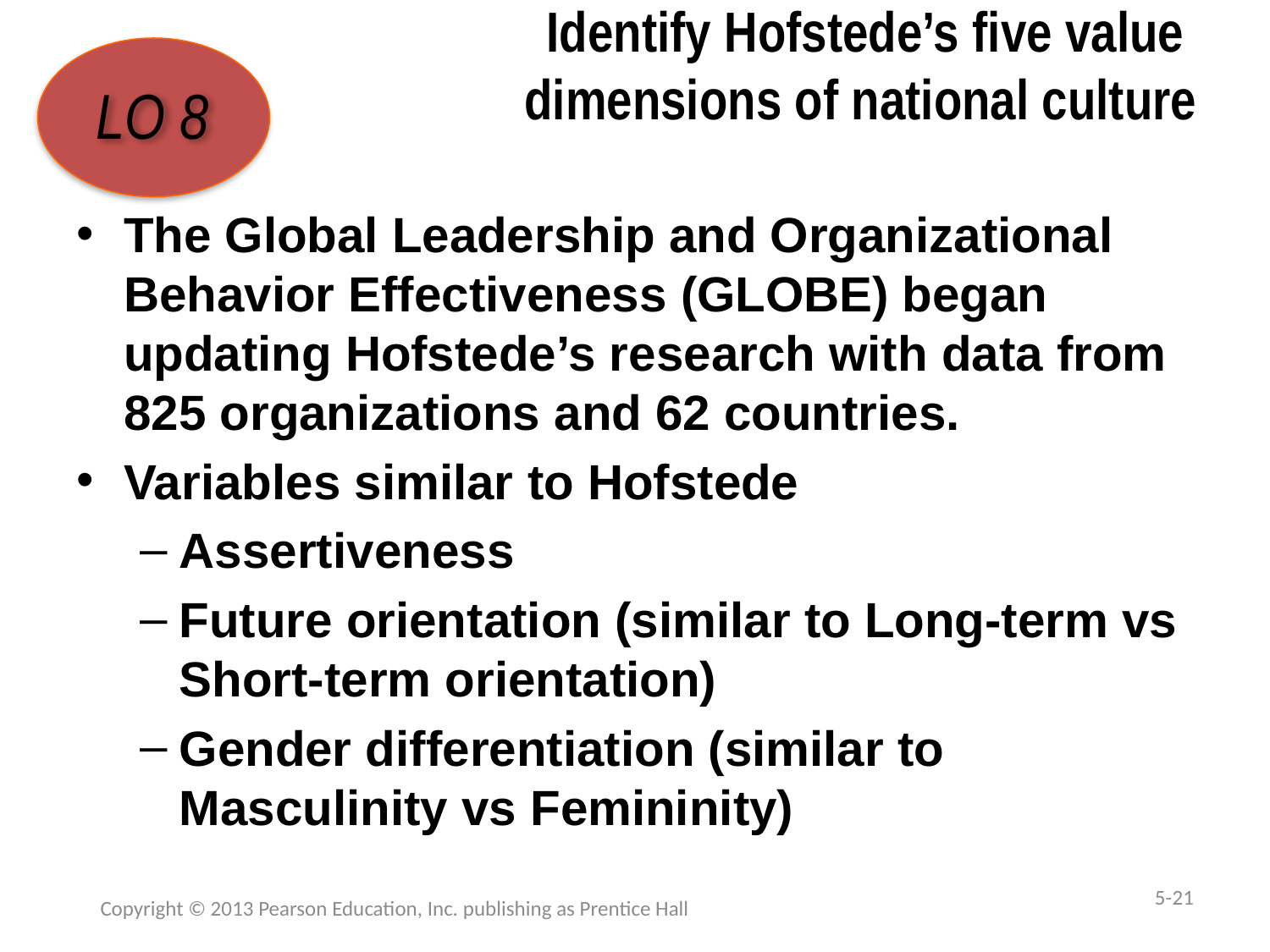

# Identify Hofstede’s five value dimensions of national culture

LO 8
The Global Leadership and Organizational Behavior Effectiveness (GLOBE) began updating Hofstede’s research with data from 825 organizations and 62 countries.
Variables similar to Hofstede
Assertiveness
Future orientation (similar to Long-term vs Short-term orientation)
Gender differentiation (similar to Masculinity vs Femininity)
5-21
Copyright © 2013 Pearson Education, Inc. publishing as Prentice Hall